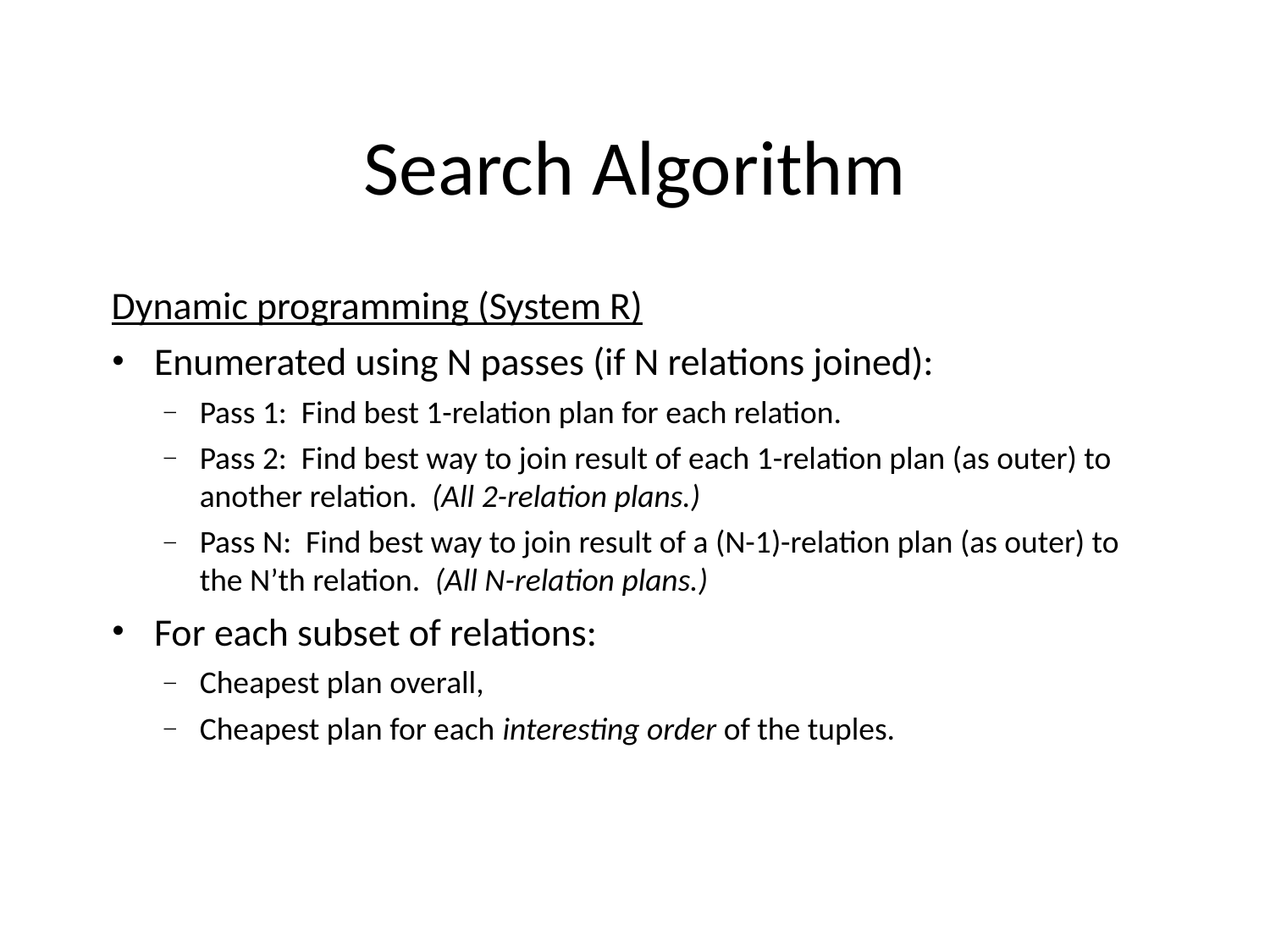

# Search Algorithm
Dynamic programming (System R)
Enumerated using N passes (if N relations joined):
Pass 1:  Find best 1-relation plan for each relation.
Pass 2:  Find best way to join result of each 1-relation plan (as outer) to another relation.  (All 2-relation plans.)
Pass N:  Find best way to join result of a (N-1)-relation plan (as outer) to the N’th relation.  (All N-relation plans.)
For each subset of relations:
Cheapest plan overall,
Cheapest plan for each interesting order of the tuples.